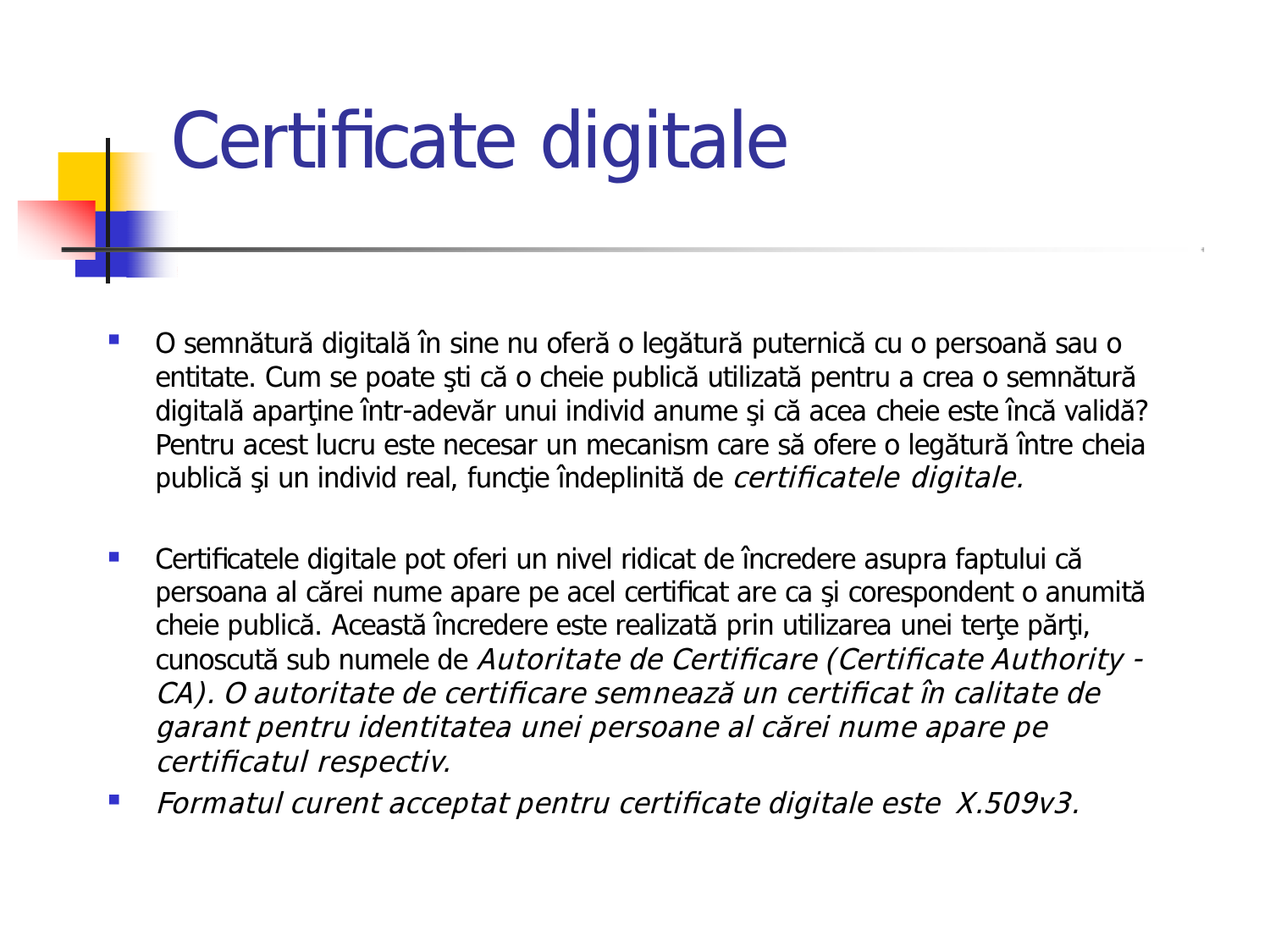

# Certificate digitale

O semnătură digitală în sine nu oferă o legătură puternică cu o persoană sau o  entitate. Cum se poate şti că o cheie publică utilizată pentru a crea o semnătură  digitală aparţine într-adevăr unui individ anume şi că acea cheie este încă validă?  Pentru acest lucru este necesar un mecanism care să ofere o legătură între cheia  publică şi un individ real, funcţie îndeplinită de certificatele digitale.

Certificatele digitale pot oferi un nivel ridicat de încredere asupra faptului că  persoana al cărei nume apare pe acel certificat are ca şi corespondent o anumită  cheie publică. Această încredere este realizată prin utilizarea unei terţe părţi,  cunoscută sub numele de Autoritate de Certificare (Certificate Authority -  CA). O autoritate de certificare semnează un certificat în calitate de  garant pentru identitatea unei persoane al cărei nume apare pe  certificatul respectiv.
Formatul curent acceptat pentru certificate digitale este X.509v3.